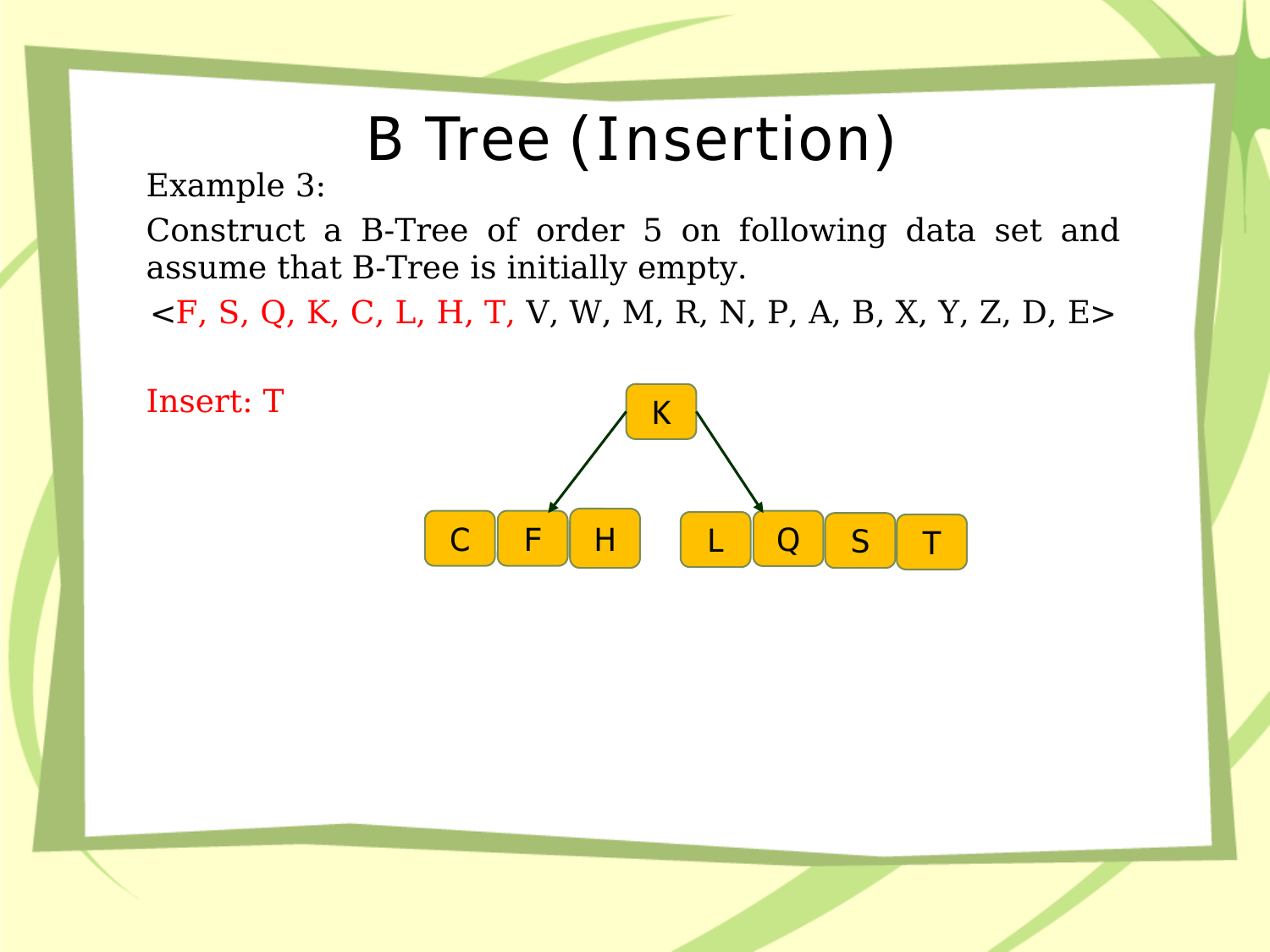

# B Tree (Insertion)
Example 3:
Construct a B-Tree of order 5 on following data set and assume that B-Tree is initially empty.
<F, S, Q, K, C, L, H, T, V, W, M, R, N, P, A, B, X, Y, Z, D, E>

Insert: T

K
F
Q
S
C
L
H
T